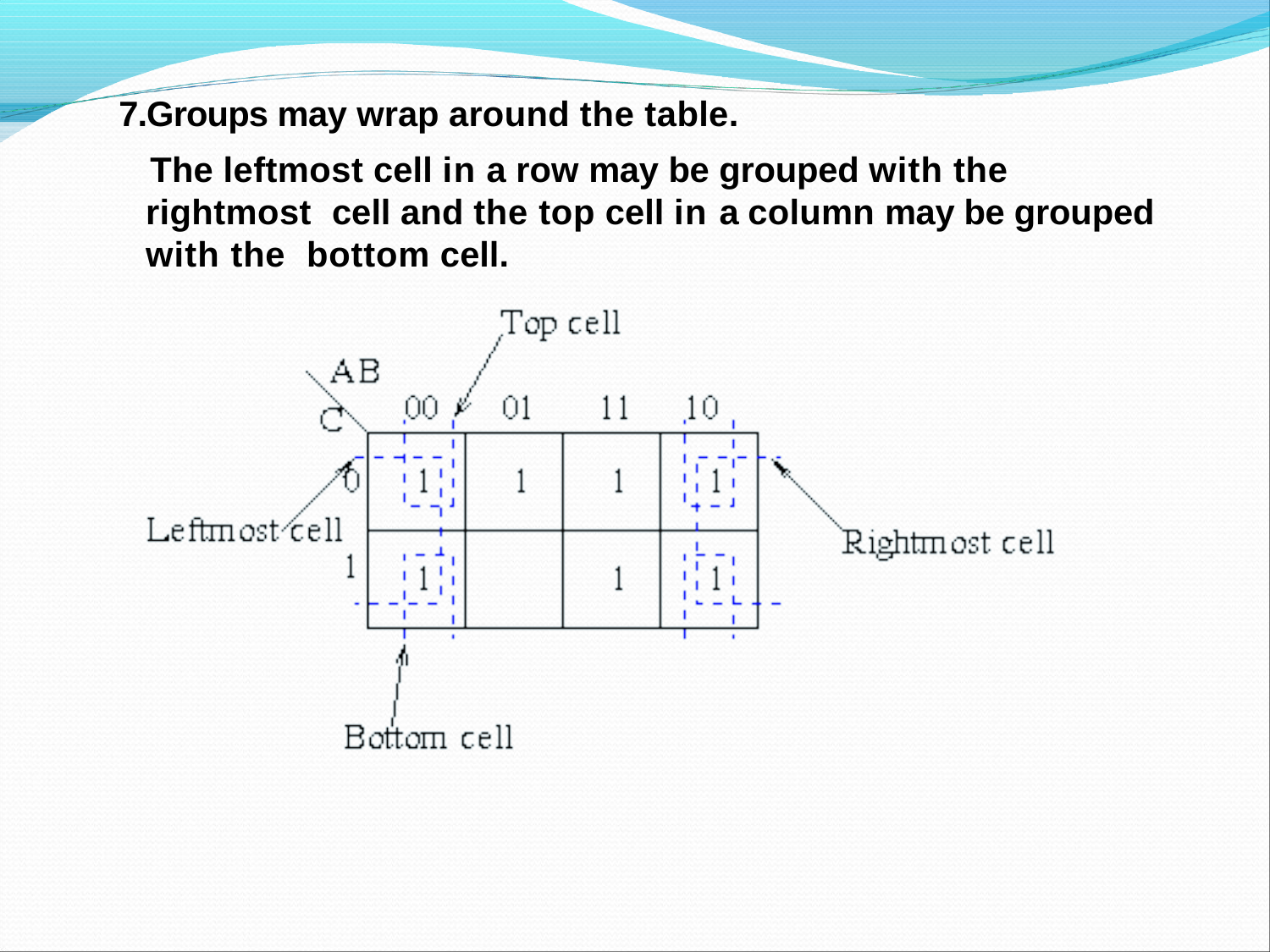

7.Groups may wrap around the table.
The leftmost cell in a row may be grouped with the rightmost  cell and the top cell in a column may be grouped with the  bottom cell.